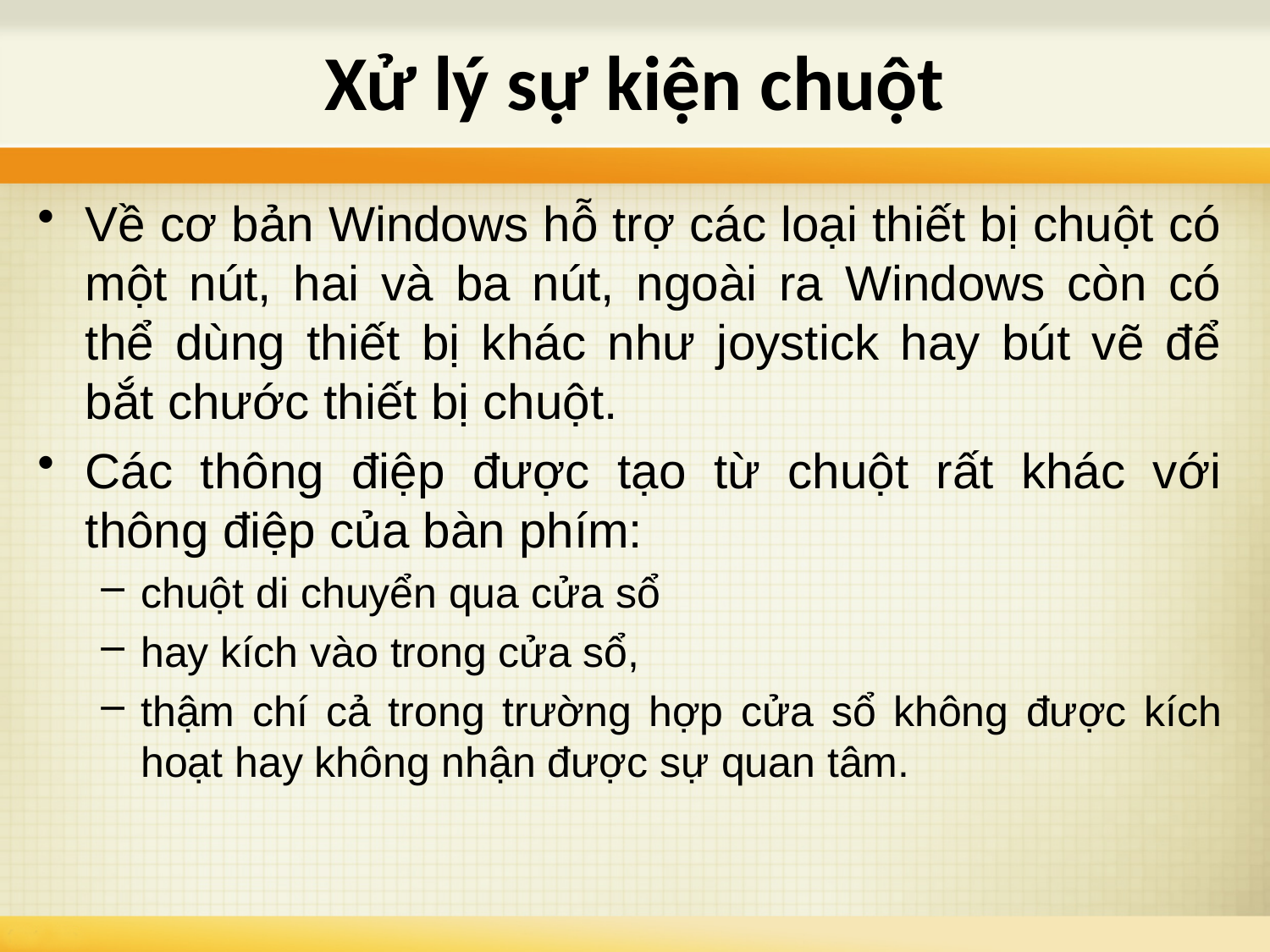

Xử lý sự kiện chuột
Về cơ bản Windows hỗ trợ các loại thiết bị chuột có một nút, hai và ba nút, ngoài ra Windows còn có thể dùng thiết bị khác như joystick hay bút vẽ để bắt chước thiết bị chuột.
Các thông điệp được tạo từ chuột rất khác với thông điệp của bàn phím:
chuột di chuyển qua cửa sổ
hay kích vào trong cửa sổ,
thậm chí cả trong trường hợp cửa sổ không được kích hoạt hay không nhận được sự quan tâm.